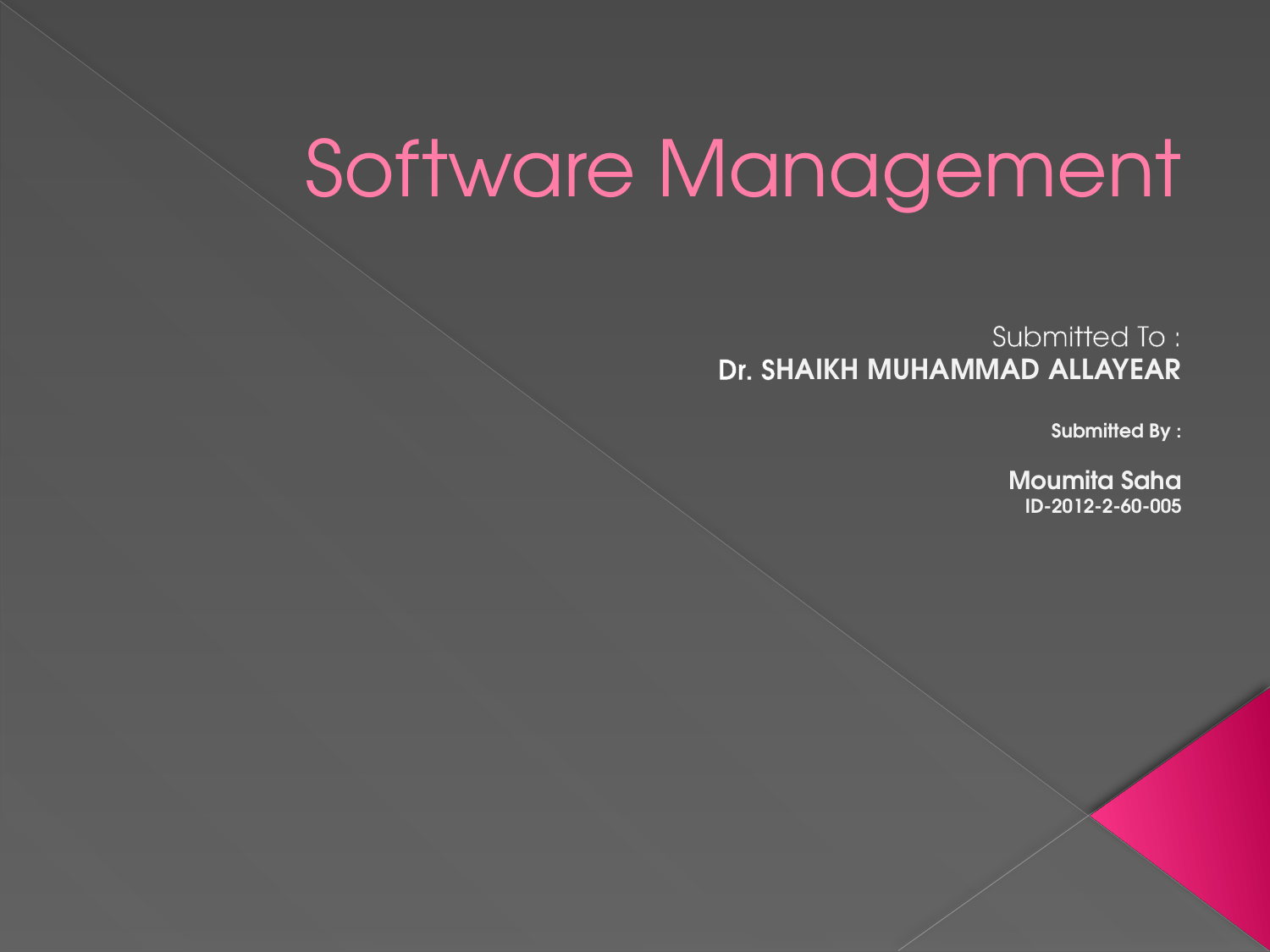

# Software Management
Submitted To :
                                                                      Dr. SHAIKH MUHAMMAD ALLAYEAR

Submitted By :

Moumita Saha
ID-2012-2-60-005